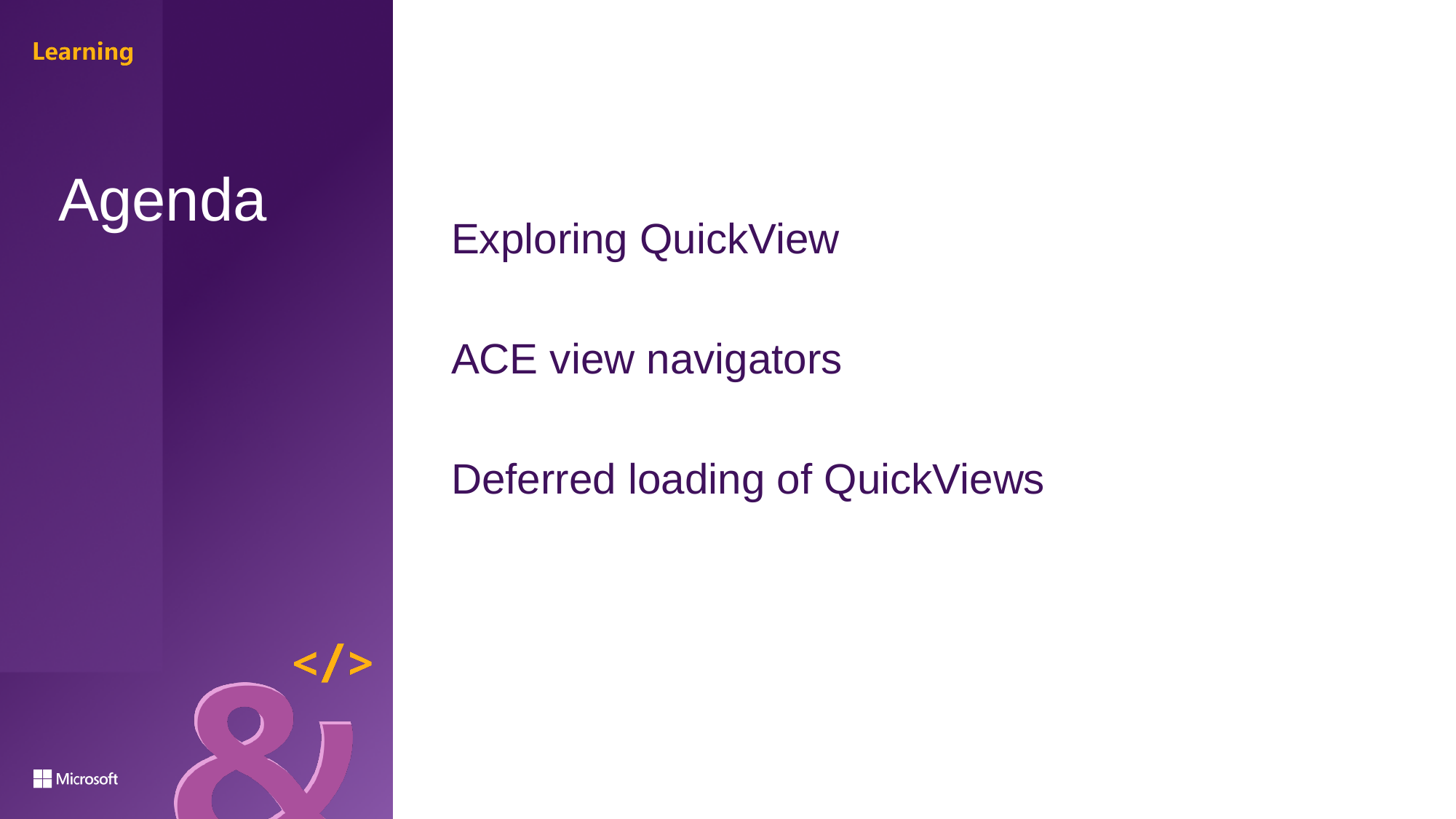

Exploring QuickView
ACE view navigators
Deferred loading of QuickViews